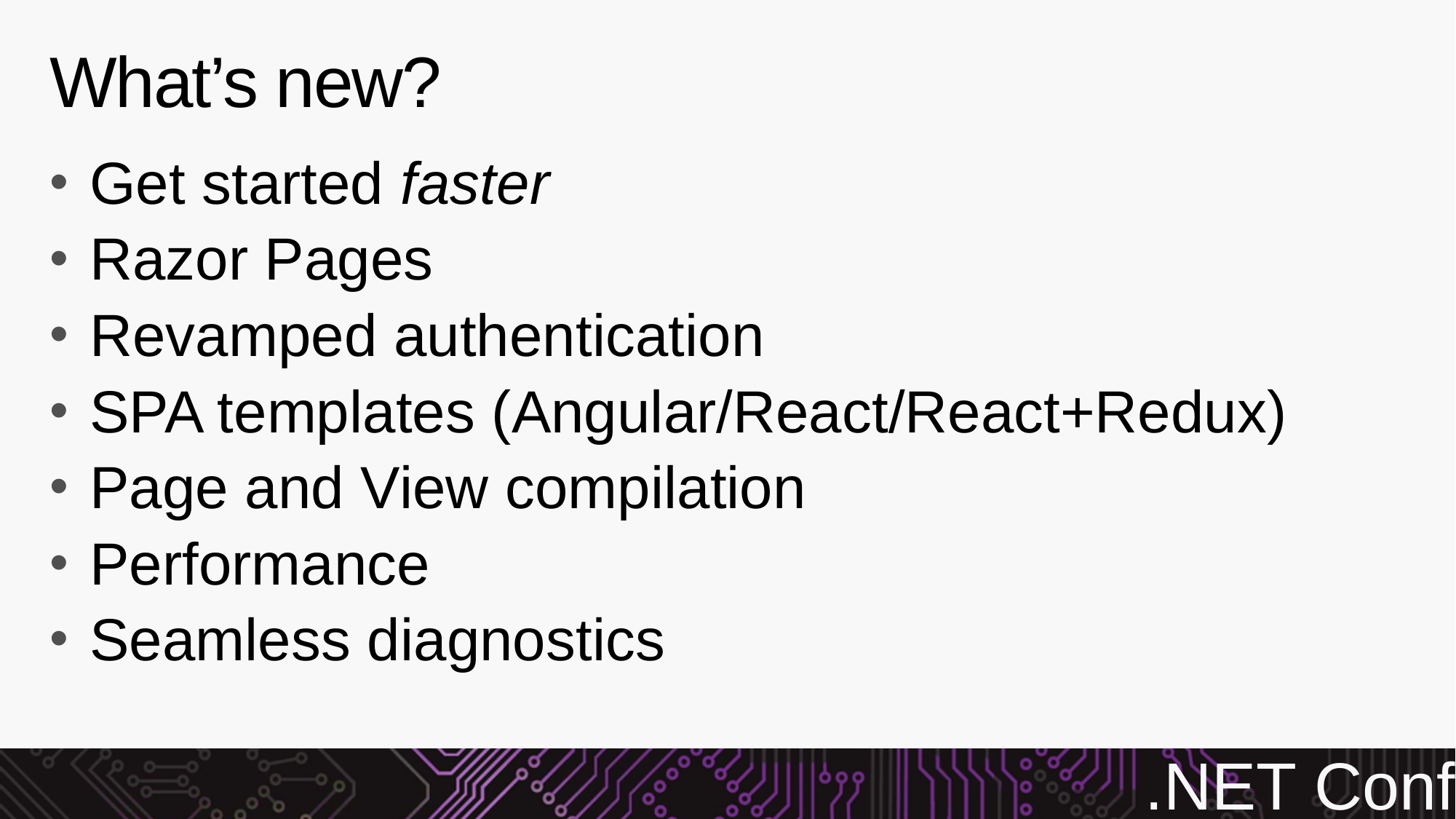

# What’s new?
Get started faster
Razor Pages
Revamped authentication
SPA templates (Angular/React/React+Redux)
Page and View compilation
Performance
Seamless diagnostics